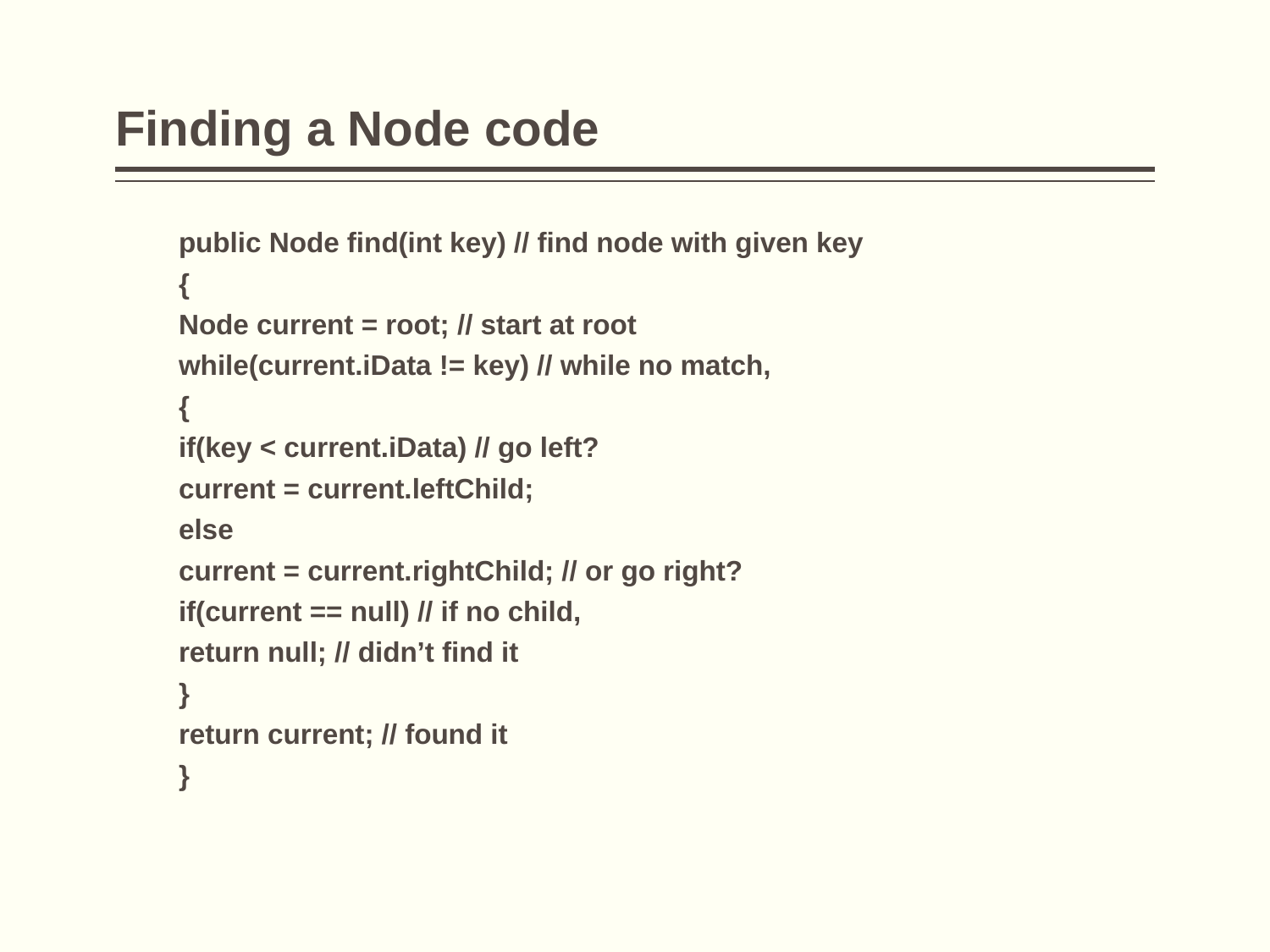

# Finding a Node code
public Node find(int key) // find node with given key
{
Node current = root; // start at root
while(current.iData != key) // while no match,
{
if(key < current.iData) // go left?
current = current.leftChild;
else
current = current.rightChild; // or go right?
if(current == null) // if no child,
return null; // didn’t find it
}
return current; // found it
}